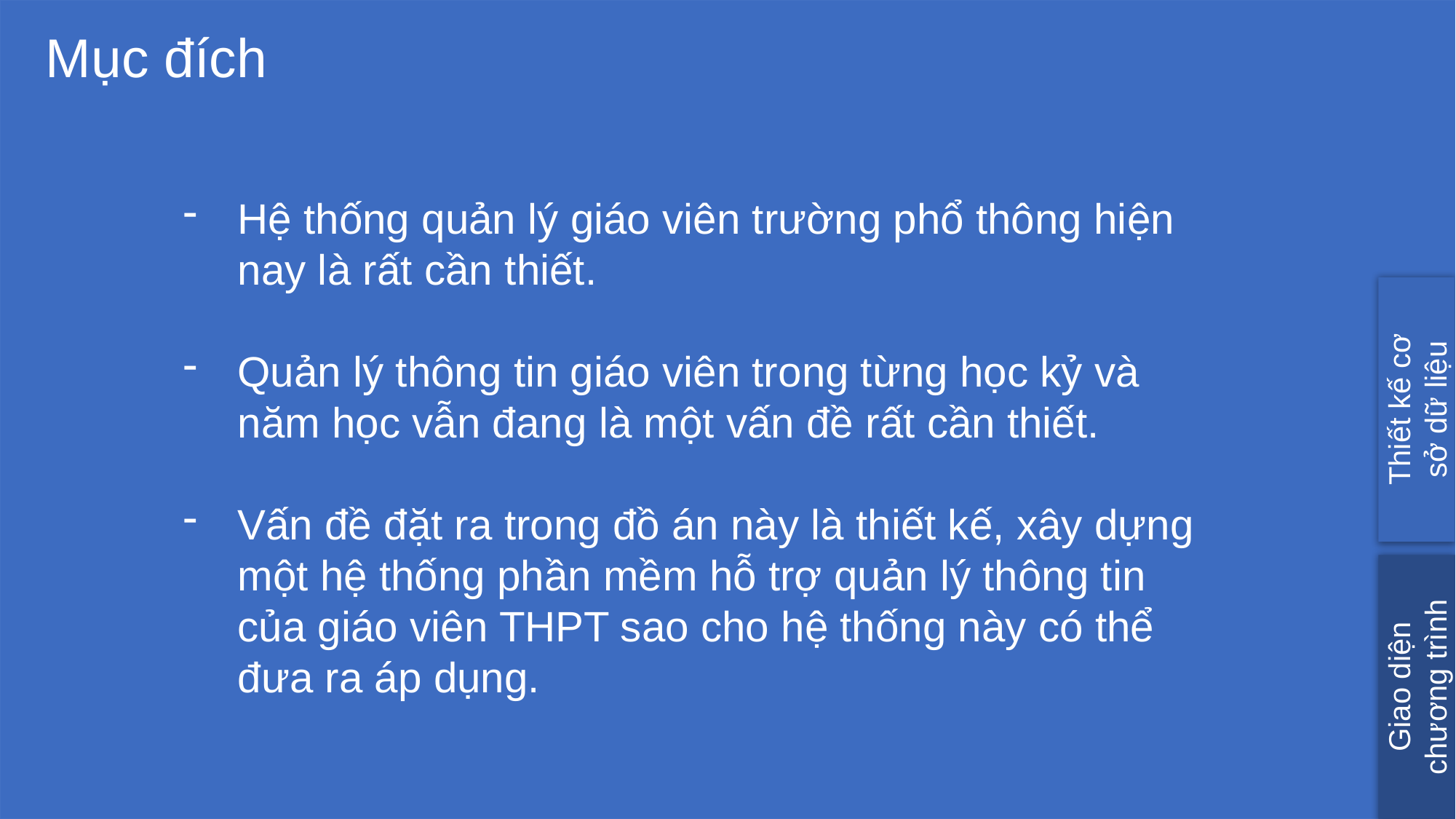

Mục đích
Hệ thống quản lý giáo viên trường phổ thông hiện nay là rất cần thiết.

Quản lý thông tin giáo viên trong từng học kỷ và năm học vẫn đang là một vấn đề rất cần thiết.

Vấn đề đặt ra trong đồ án này là thiết kế, xây dựng một hệ thống phần mềm hỗ trợ quản lý thông tin của giáo viên THPT sao cho hệ thống này có thể đưa ra áp dụng.

Thiết kế cơ sở dữ liệu

Giao diện chương trình